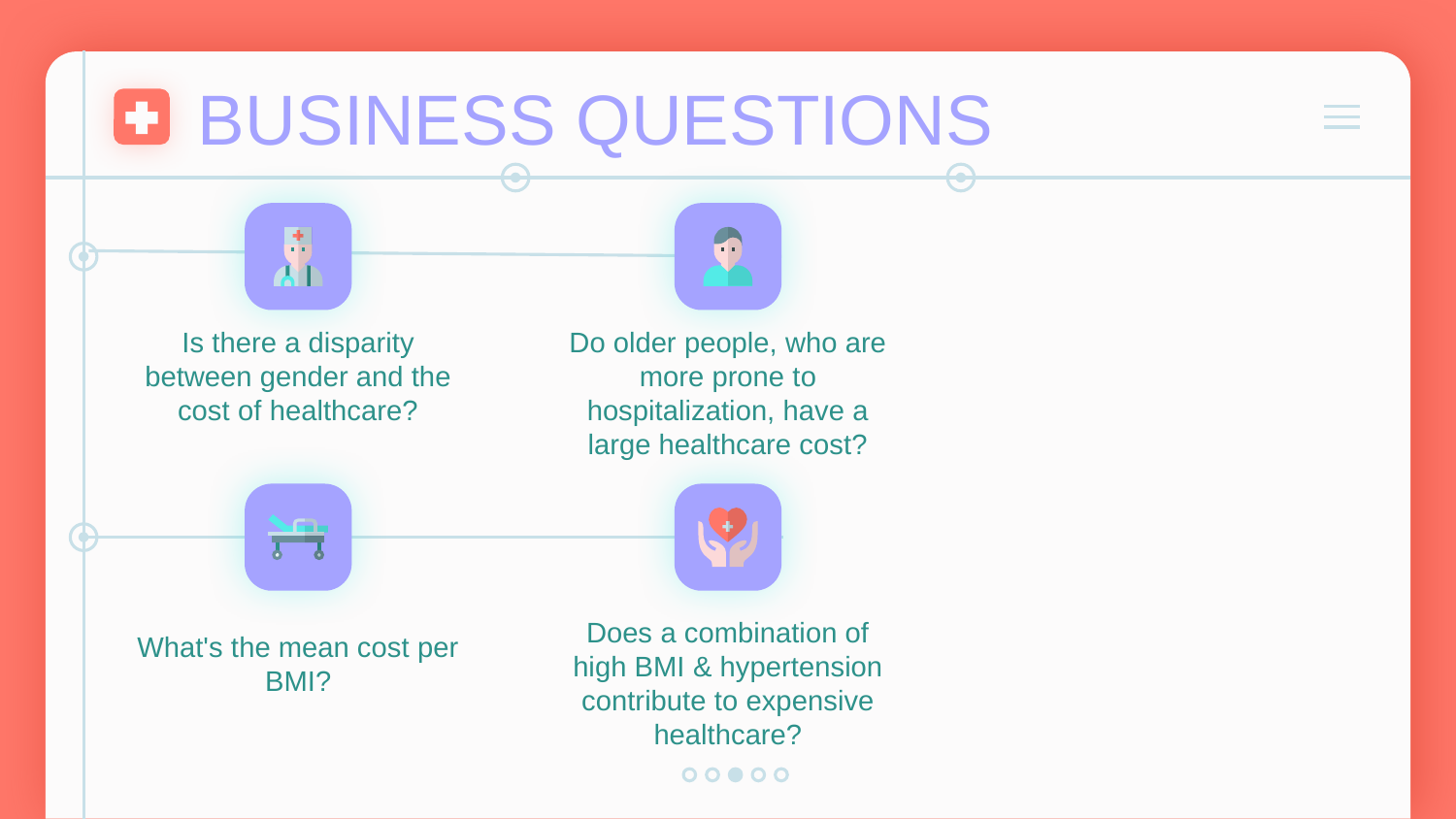

BUSINESS QUESTIONS

Is there a disparity between gender and the cost of healthcare?
Do older people, who are more prone to hospitalization, have a large healthcare cost?

Does a combination of high BMI & hypertension contribute to expensive healthcare?
What's the mean cost per BMI?